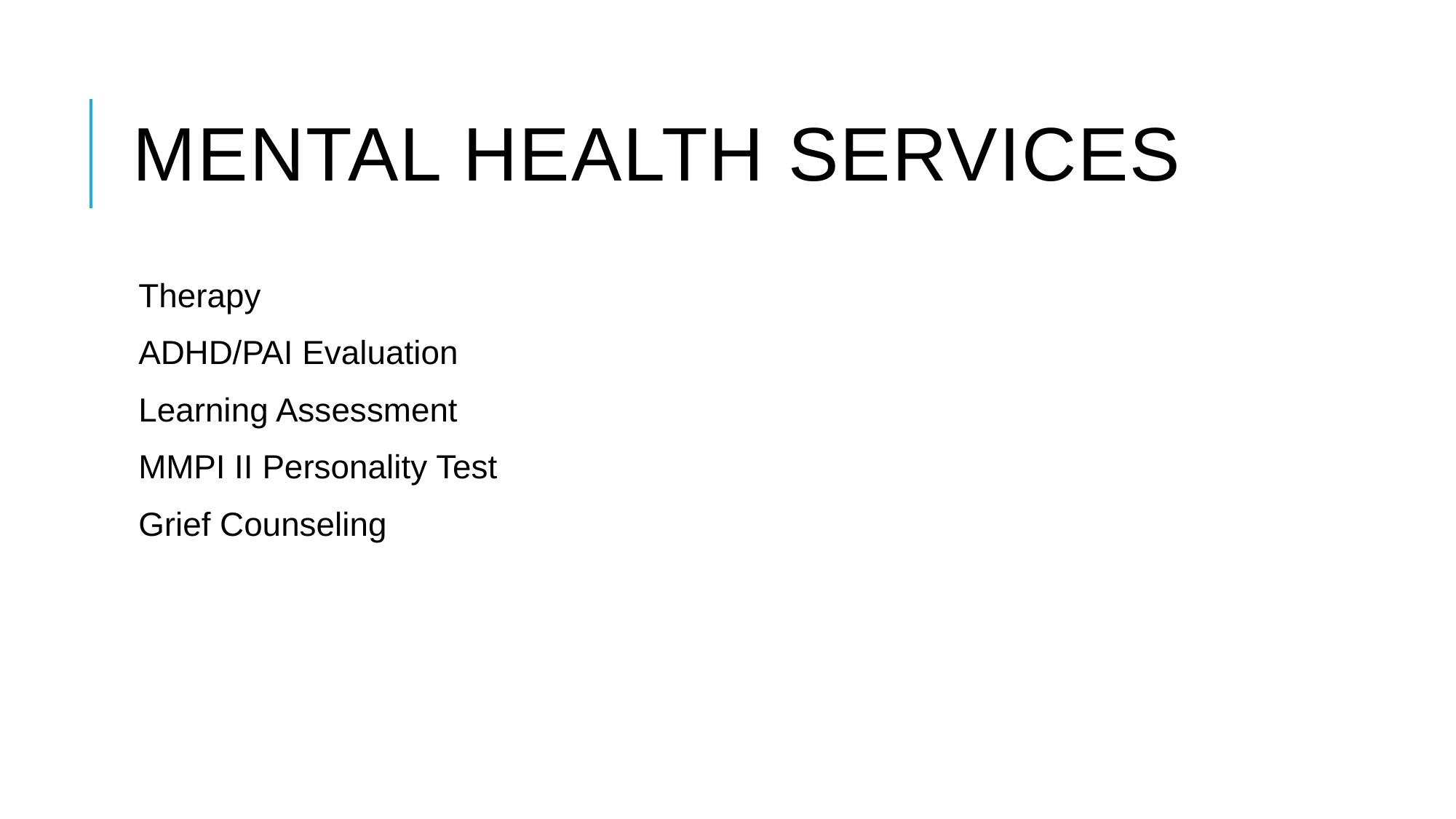

# MENTAL HEALTH SERVICES
Therapy
ADHD/PAI Evaluation
Learning Assessment
MMPI II Personality Test
Grief Counseling